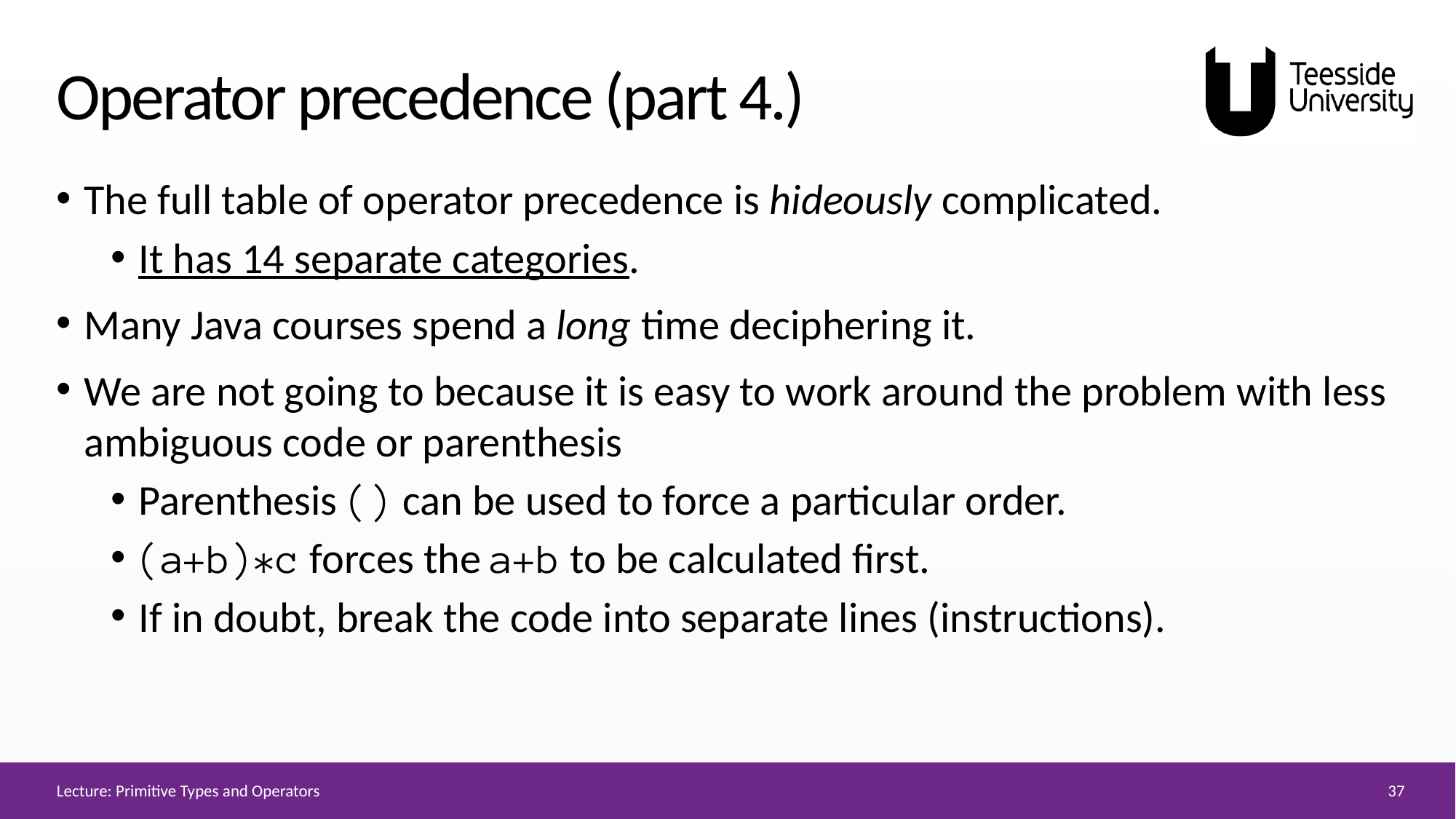

# Operator precedence (part 4.)
The full table of operator precedence is hideously complicated.
It has 14 separate categories.
Many Java courses spend a long time deciphering it.
We are not going to because it is easy to work around the problem with less ambiguous code or parenthesis
Parenthesis () can be used to force a particular order.
(a+b)*c forces the a+b to be calculated first.
If in doubt, break the code into separate lines (instructions).
37
Lecture: Primitive Types and Operators